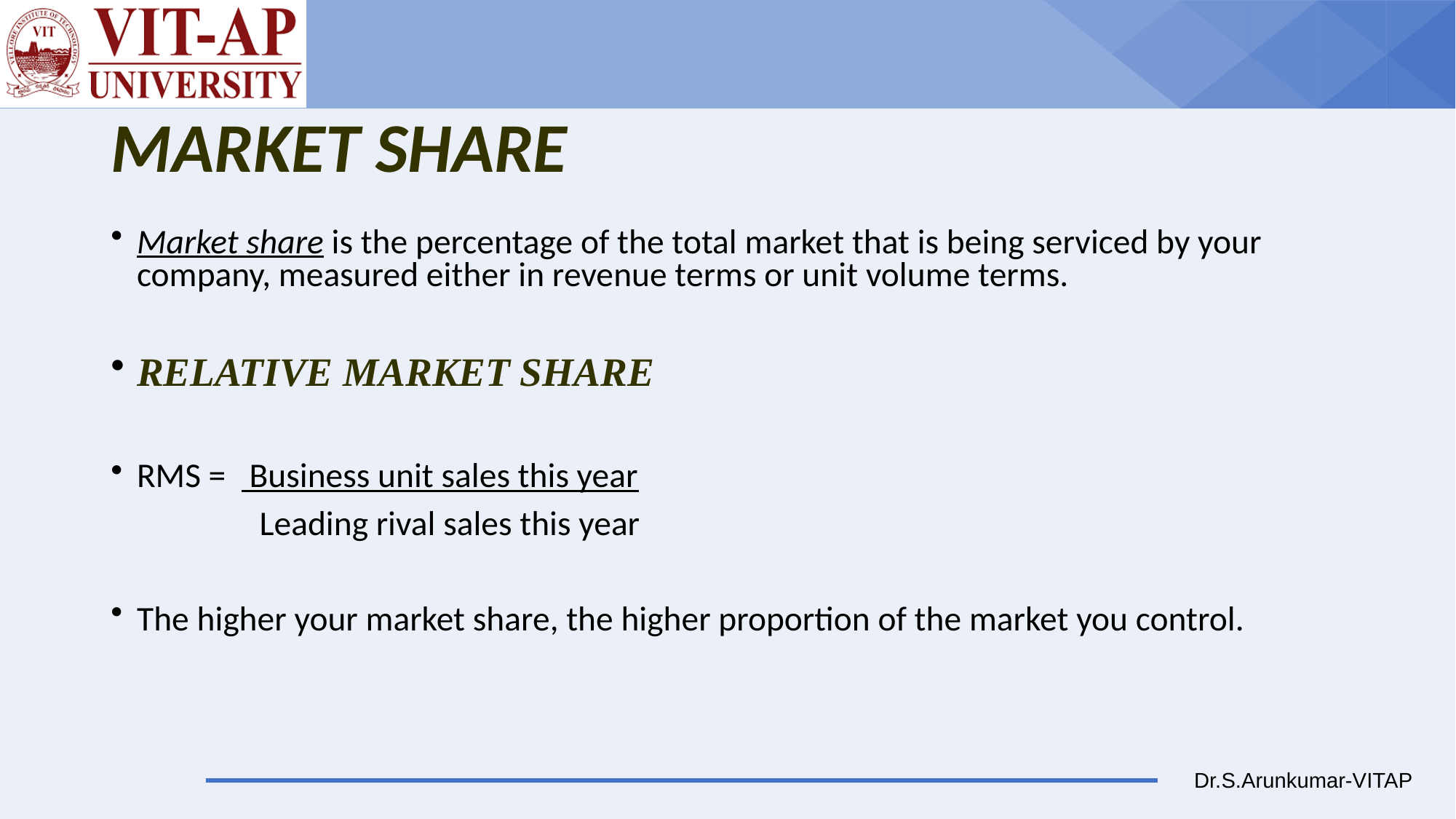

# MARKET SHARE
Market share is the percentage of the total market that is being serviced by your company, measured either in revenue terms or unit volume terms.

RELATIVE MARKET SHARE

RMS =   Business unit sales this year
                   Leading rival sales this year

The higher your market share, the higher proportion of the market you control.